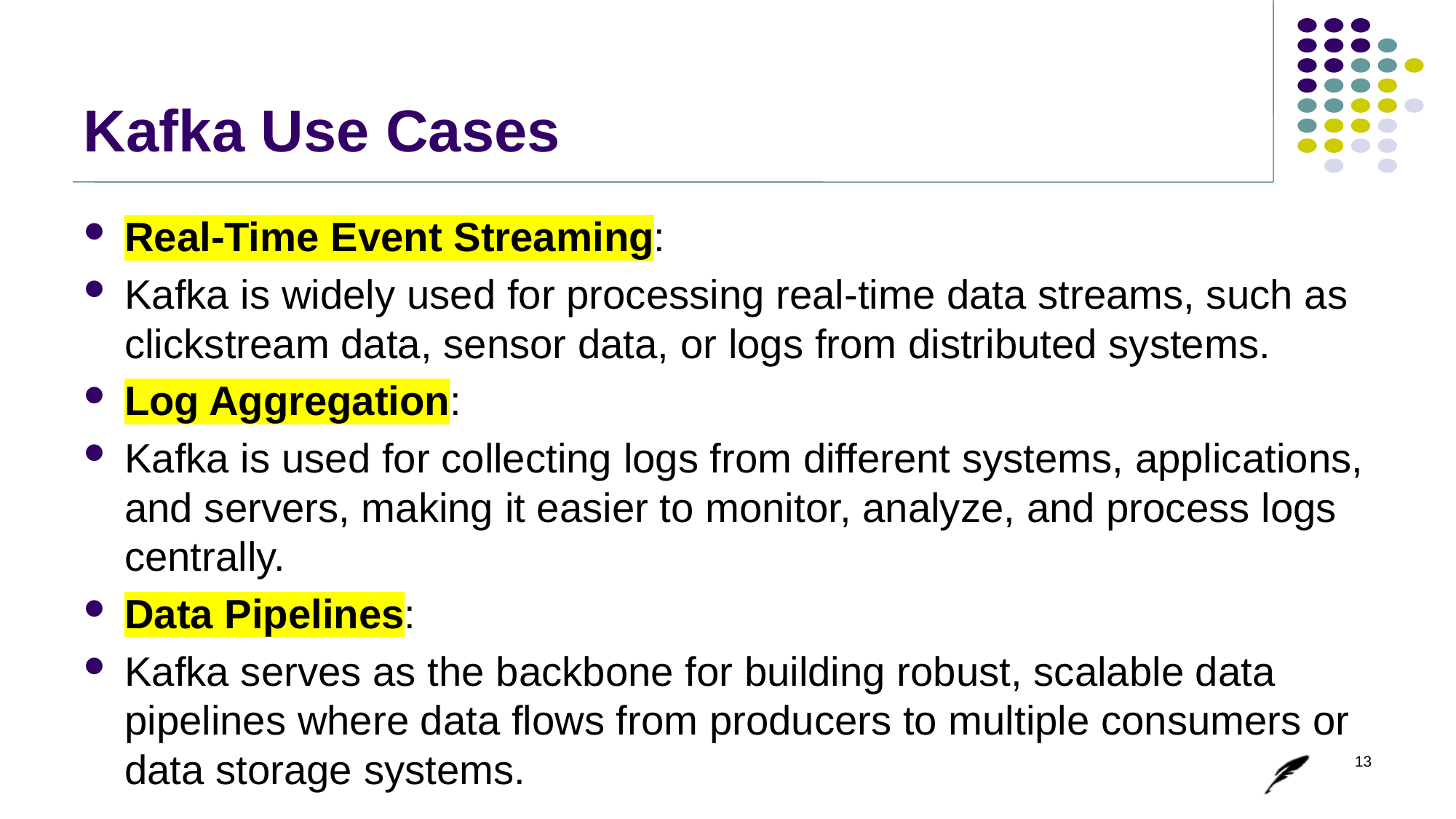

# Kafka Use Cases
Real-Time Event Streaming:
Kafka is widely used for processing real-time data streams, such as clickstream data, sensor data, or logs from distributed systems.
Log Aggregation:
Kafka is used for collecting logs from different systems, applications, and servers, making it easier to monitor, analyze, and process logs centrally.
Data Pipelines:
Kafka serves as the backbone for building robust, scalable data pipelines where data flows from producers to multiple consumers or data storage systems.
13